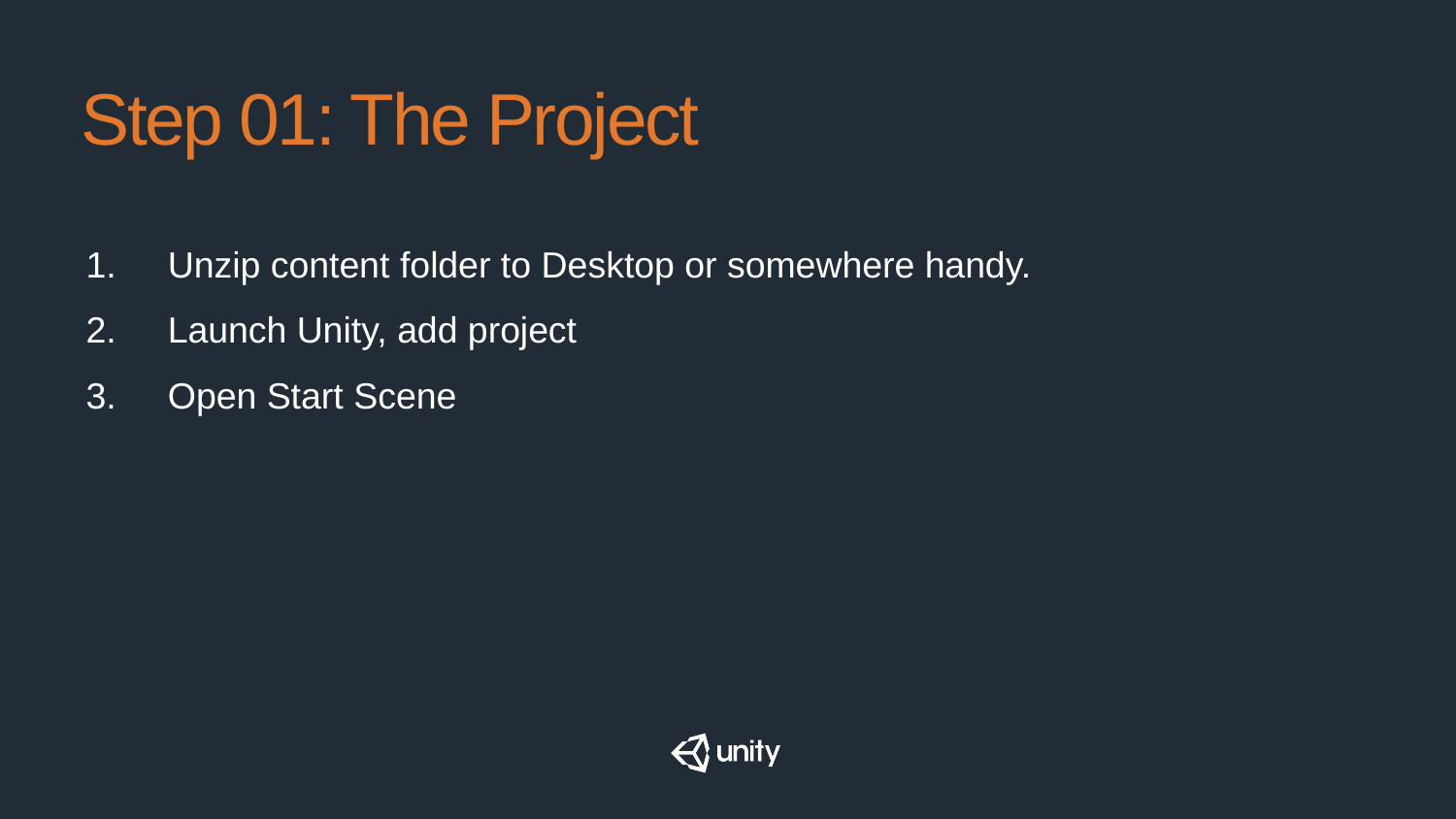

# Step 01: The Project
Unzip content folder to Desktop or somewhere handy.
Launch Unity, add project
Open Start Scene